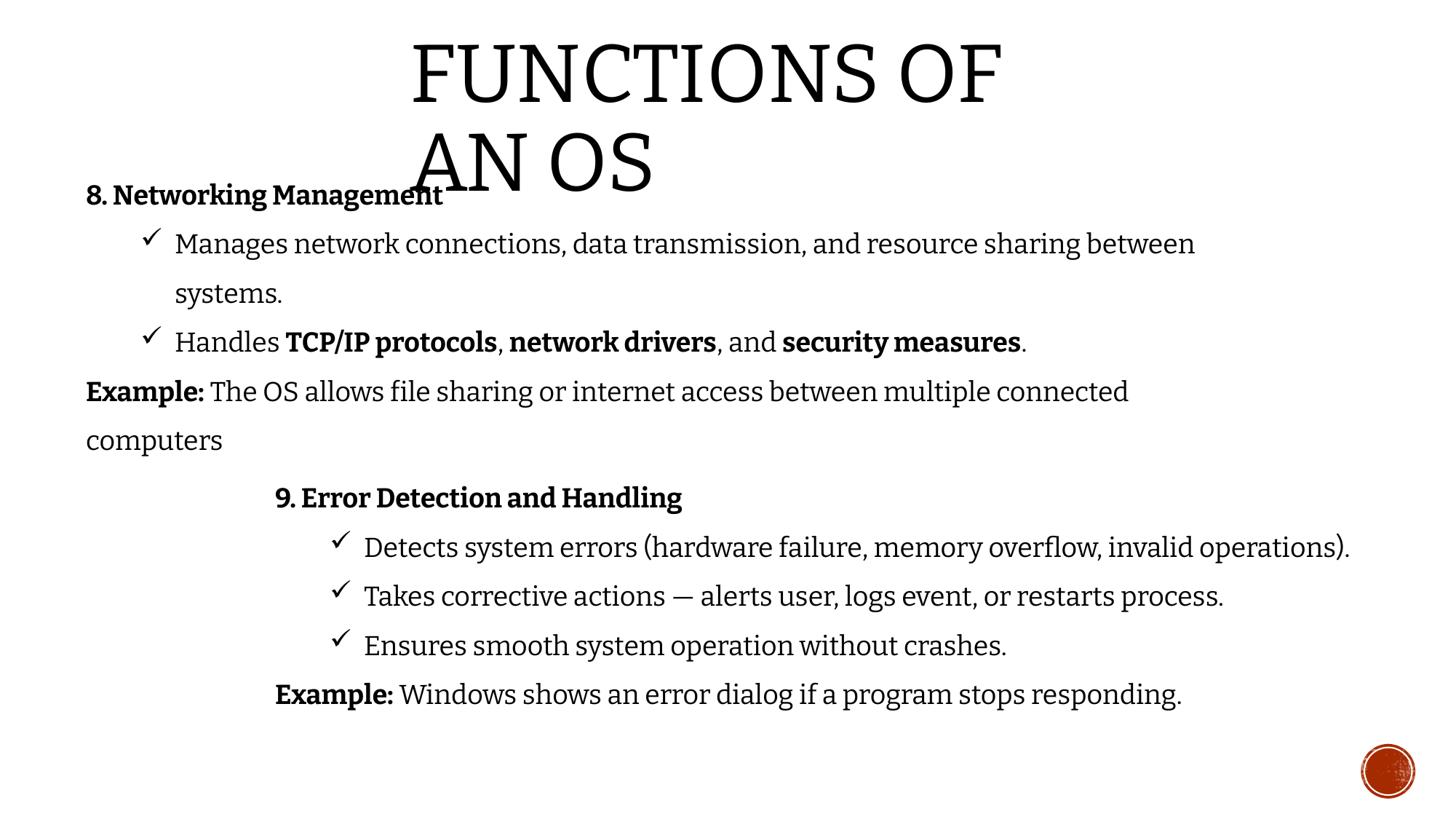

Functions of an os
8. Networking Management
Manages network connections, data transmission, and resource sharing between systems.
Handles TCP/IP protocols, network drivers, and security measures.
Example: The OS allows file sharing or internet access between multiple connected computers
9. Error Detection and Handling
Detects system errors (hardware failure, memory overflow, invalid operations).
Takes corrective actions — alerts user, logs event, or restarts process.
Ensures smooth system operation without crashes.
Example: Windows shows an error dialog if a program stops responding.